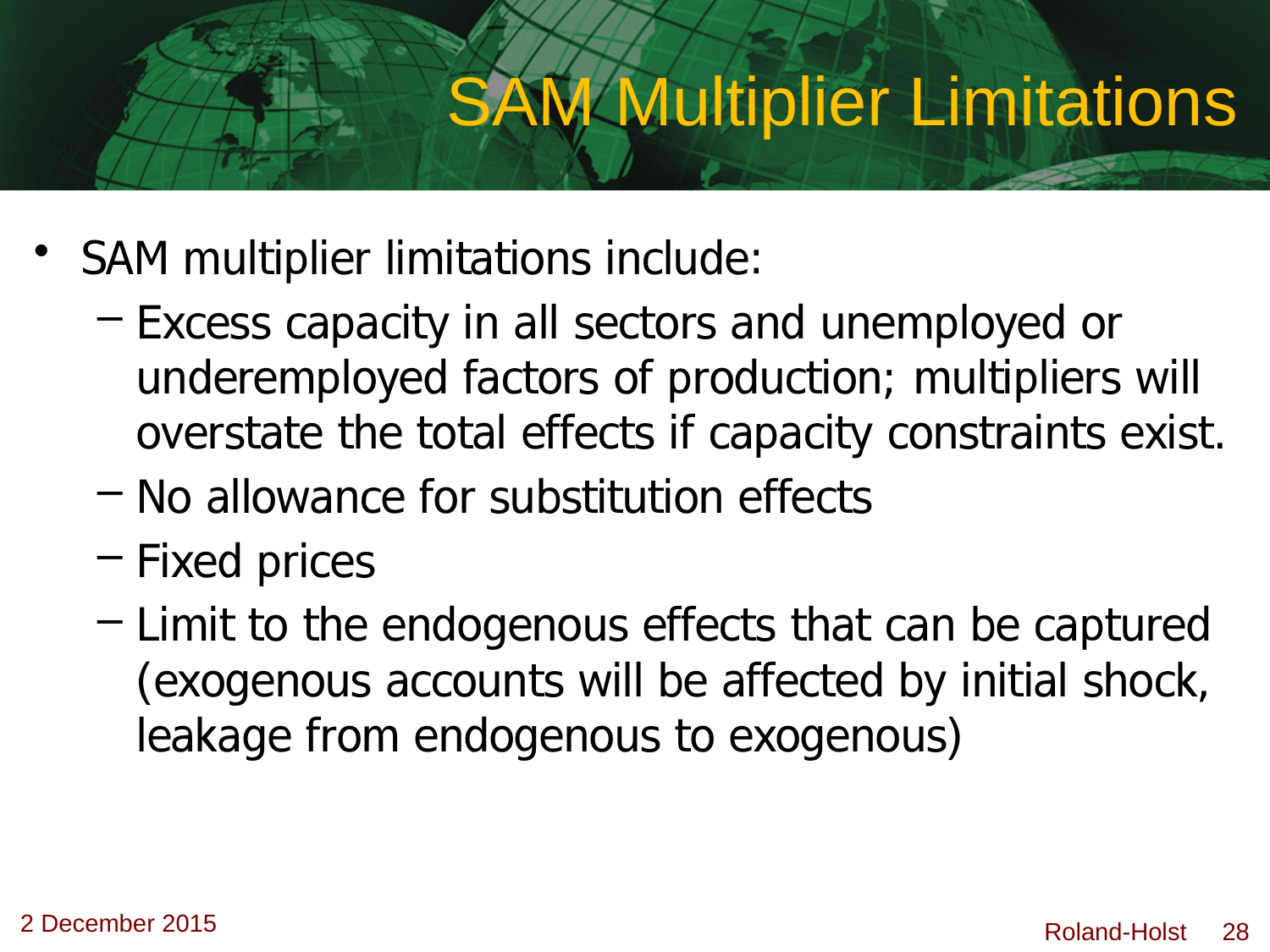

# SAM Multiplier Limitations
SAM multiplier limitations include:
Excess capacity in all sectors and unemployed or underemployed factors of production; multipliers will overstate the total effects if capacity constraints exist.
No allowance for substitution effects
Fixed prices
Limit to the endogenous effects that can be captured (exogenous accounts will be affected by initial shock, leakage from endogenous to exogenous)